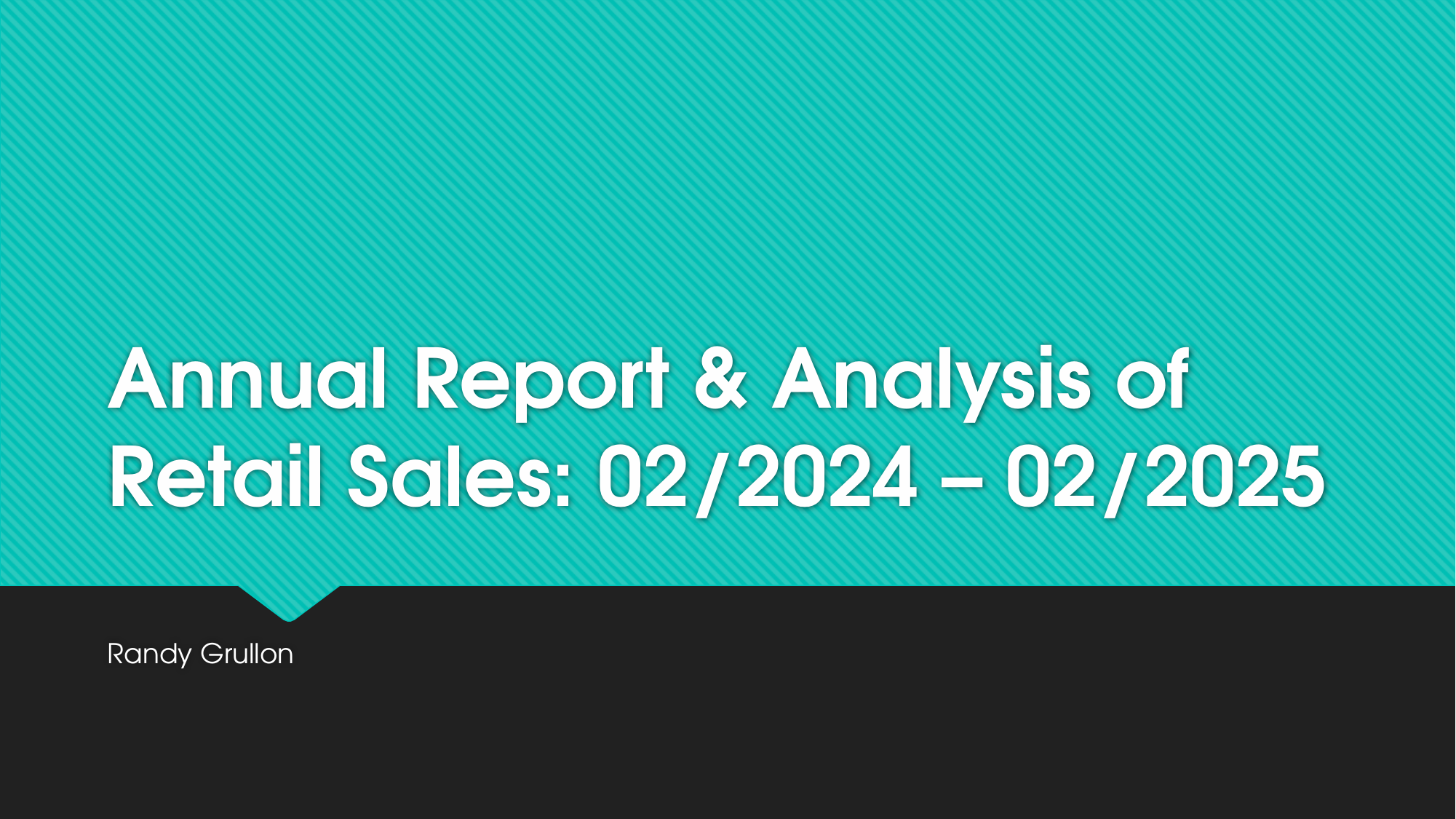

# Annual Report & Analysis of Retail Sales: 02/2024 – 02/2025
Randy Grullon